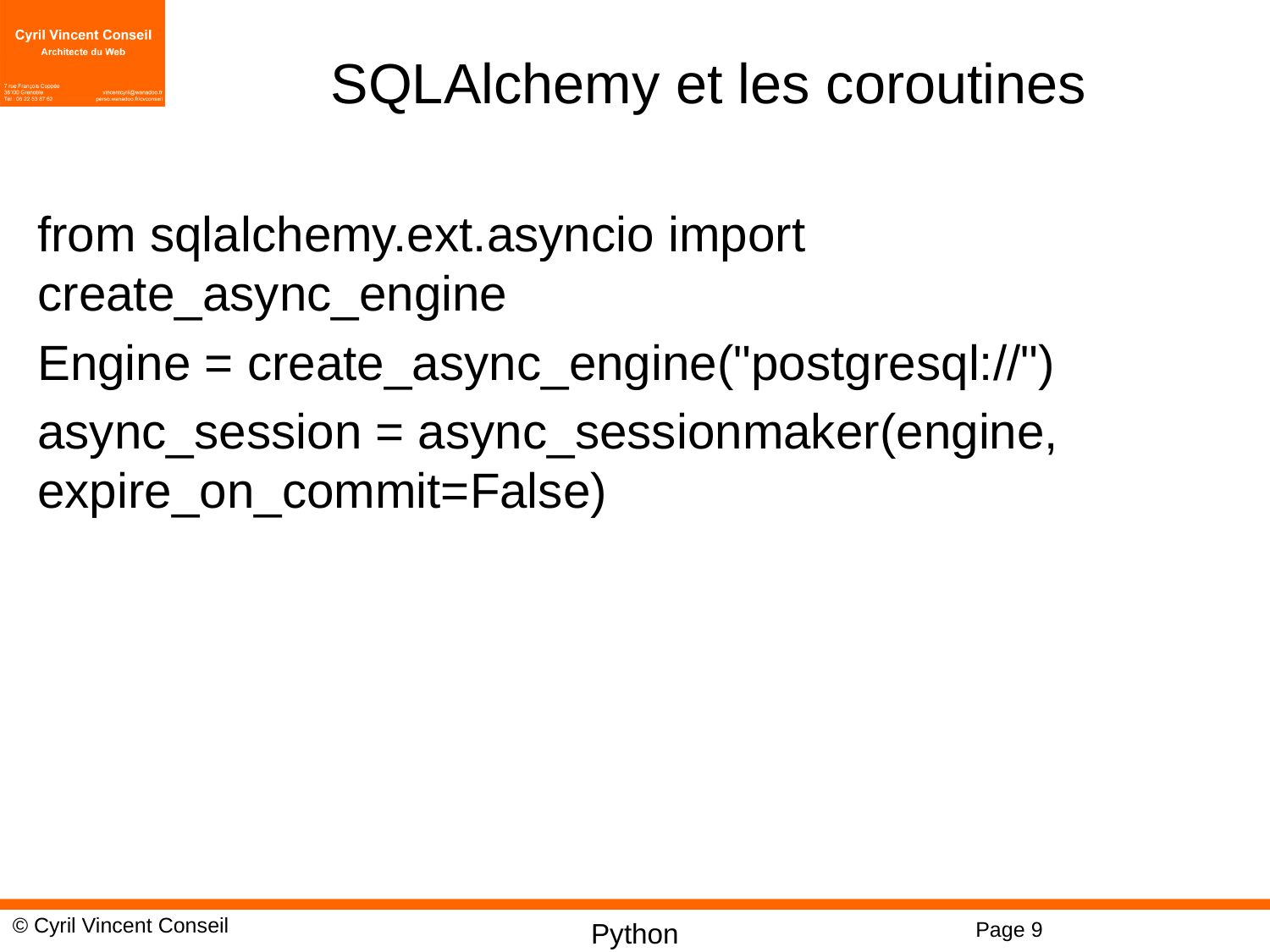

# SQLAlchemy et les coroutines
from sqlalchemy.ext.asyncio import create_async_engine
Engine = create_async_engine("postgresql://")
async_session = async_sessionmaker(engine, expire_on_commit=False)